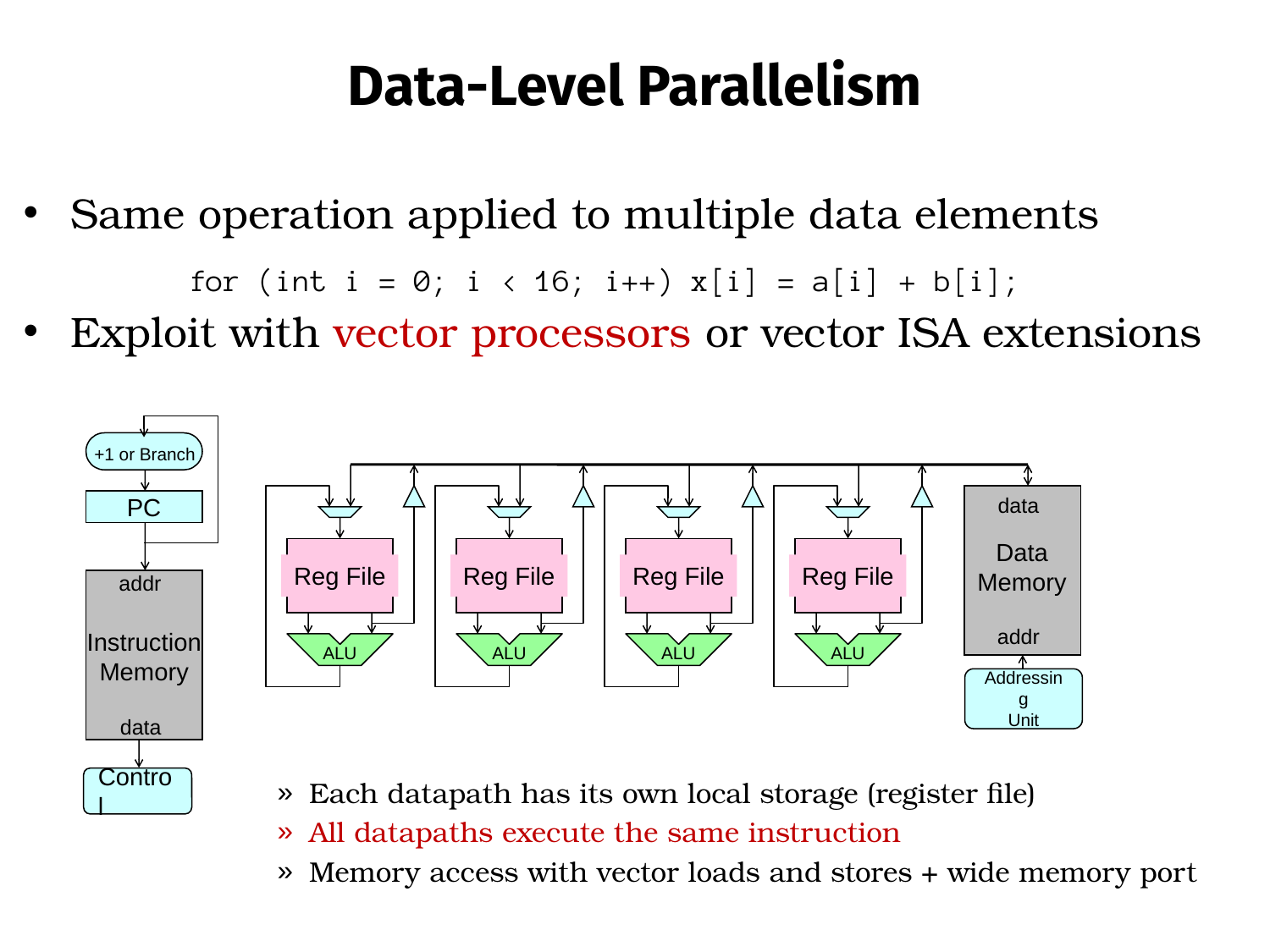

# Data-Level Parallelism
Same operation applied to multiple data elements

Exploit with vector processors or vector ISA extensions

Each datapath has its own local storage (register file)
All datapaths execute the same instruction
Memory access with vector loads and stores + wide memory port
for (int i = 0; i < 16; i++) x[i] = a[i] + b[i];

+1 or Branch

Reg File

ALU

Reg File

ALU

Reg File

ALU

Reg File

ALU

PC

data

Data
Memory
addr

addr
Instruction
Memory

Addressing
Unit
data

Control